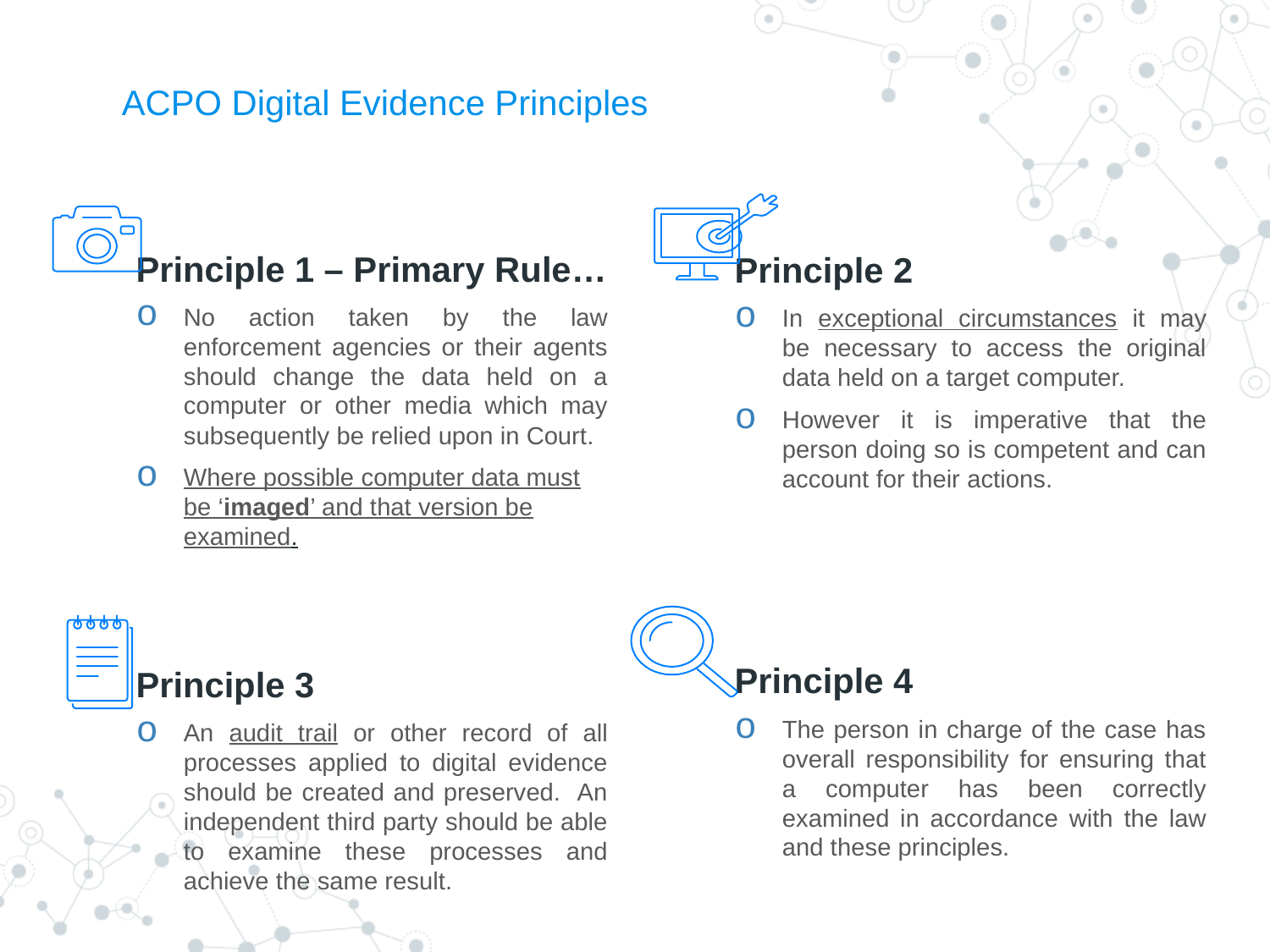

# ACPO Digital Evidence Principles

Principle 1 – Primary Rule…
No action taken by the law enforcement agencies or their agents should change the data held on a computer or other media which may subsequently be relied upon in Court.
Where possible computer data must be ‘imaged’ and that version be examined.

Principle 2
In exceptional circumstances it may be necessary to access the original data held on a target computer.
However it is imperative that the person doing so is competent and can account for their actions.

Principle 4
The person in charge of the case has overall responsibility for ensuring that a computer has been correctly examined in accordance with the law and these principles.

Principle 3
An audit trail or other record of all processes applied to digital evidence should be created and preserved.  An independent third party should be able to examine these processes and achieve the same result.